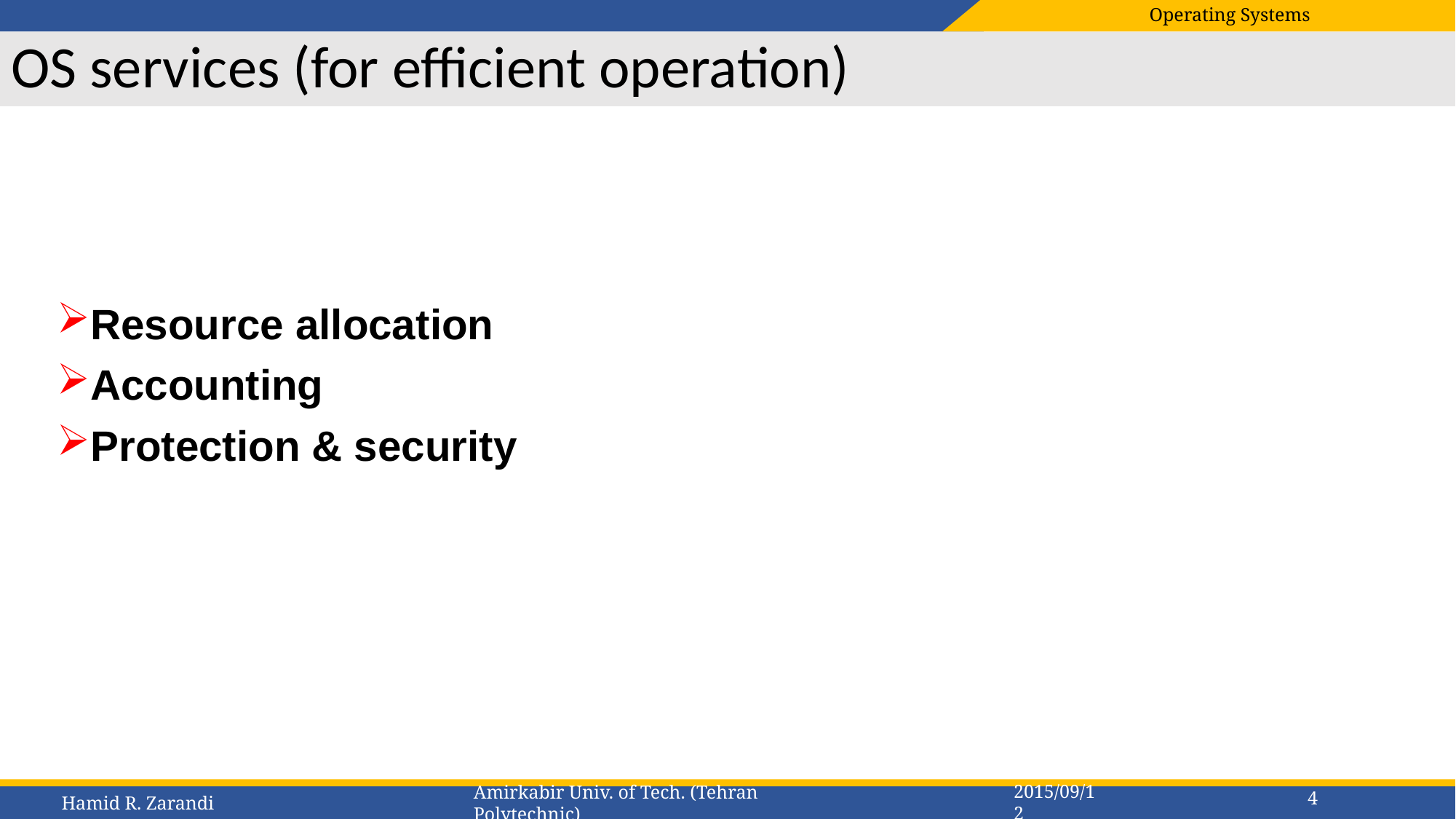

# OS services (for efficient operation)
Resource allocation
Accounting
Protection & security